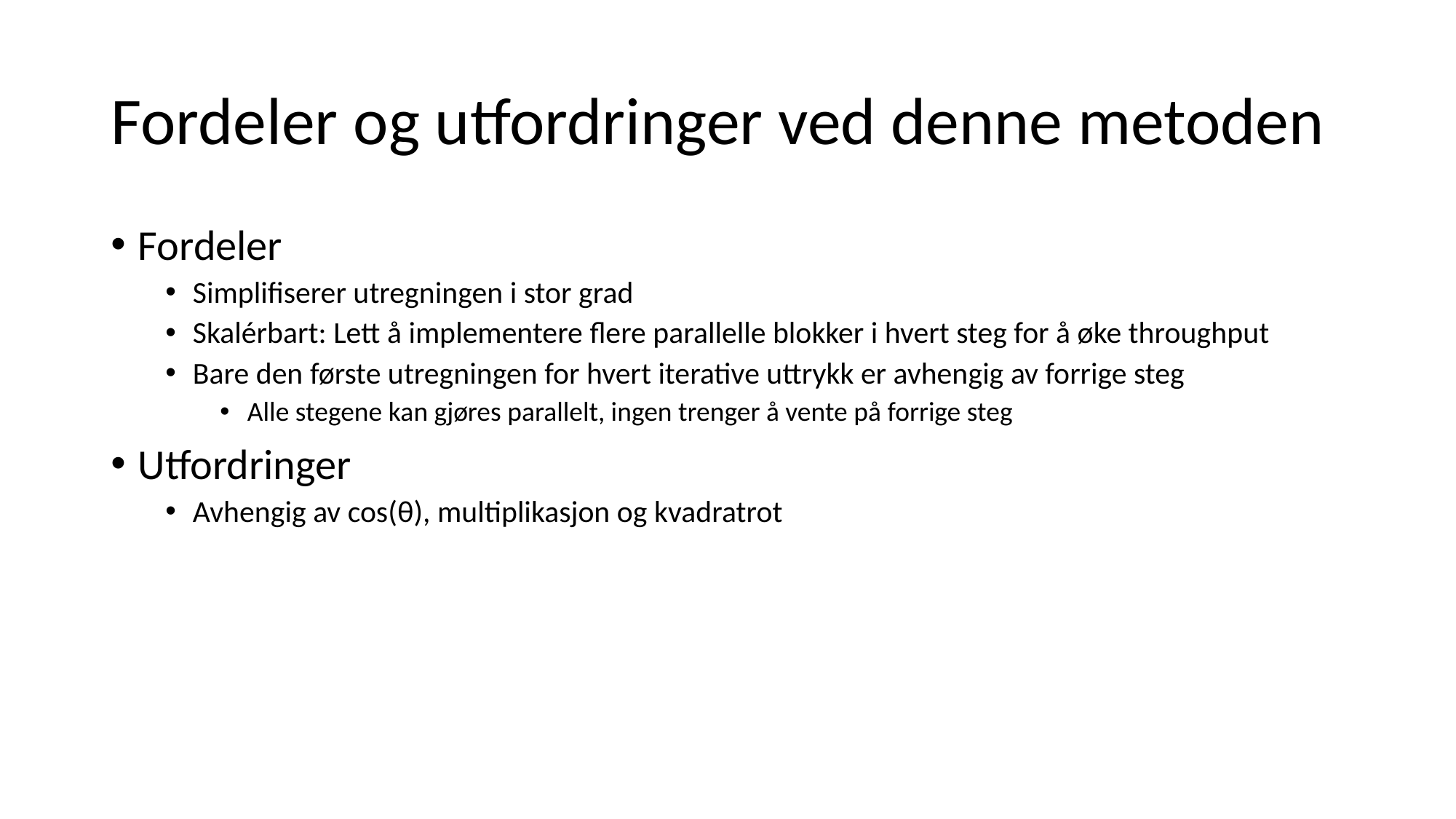

# Fordeler og utfordringer ved denne metoden
Fordeler
Simplifiserer utregningen i stor grad
Skalérbart: Lett å implementere flere parallelle blokker i hvert steg for å øke throughput
Bare den første utregningen for hvert iterative uttrykk er avhengig av forrige steg
Alle stegene kan gjøres parallelt, ingen trenger å vente på forrige steg
Utfordringer
Avhengig av cos(θ), multiplikasjon og kvadratrot